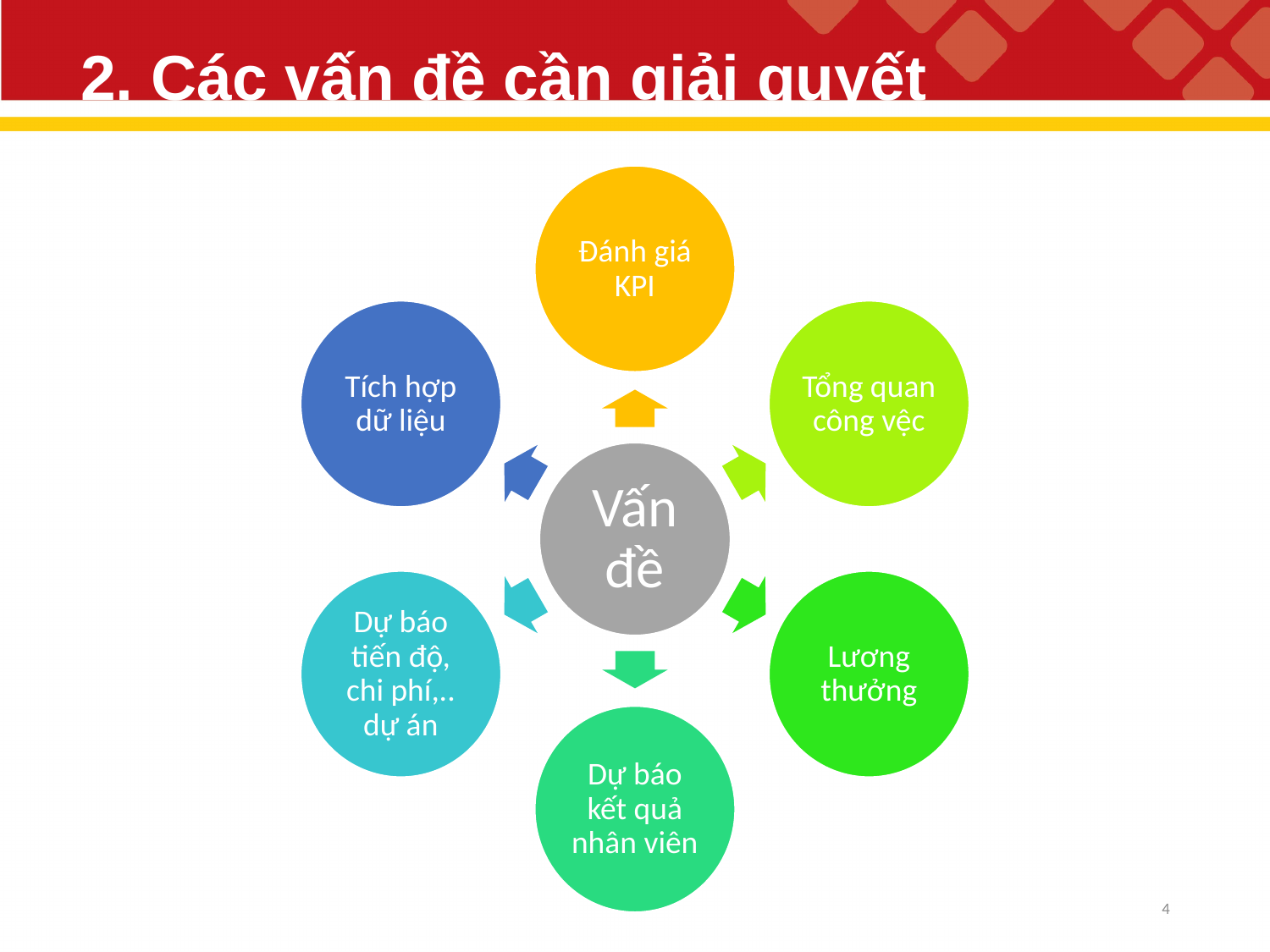

# 2. Các vấn đề cần giải quyết
Vấn đề

Đánh giá KPI

Tổng quan công vệc

Lương thưởng

Dự báo kết quả nhân viên

Dự báo tiến độ, chi phí,.. dự án

Tích hợp dữ liệu
4